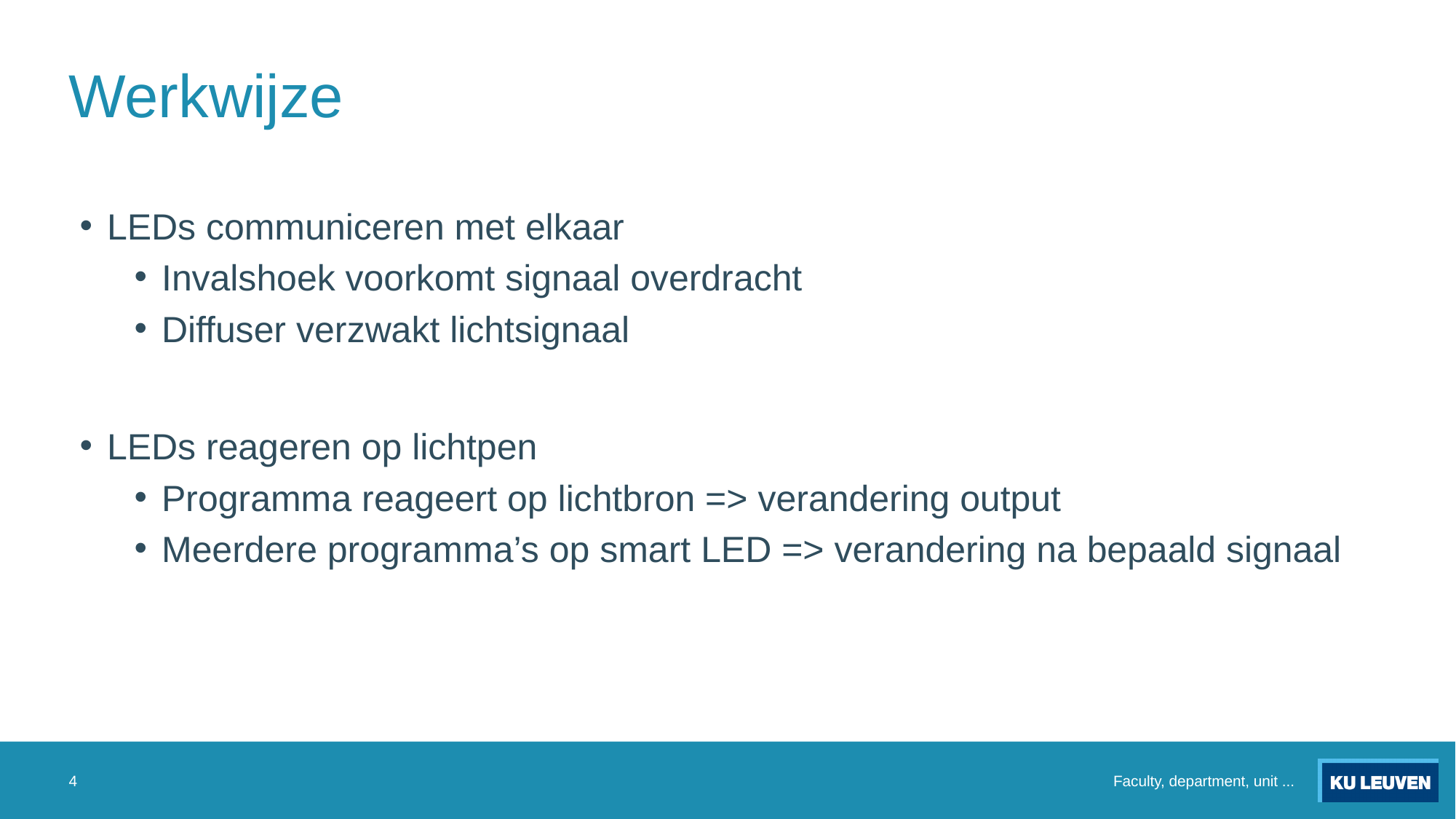

# Werkwijze
LEDs communiceren met elkaar
Invalshoek voorkomt signaal overdracht
Diffuser verzwakt lichtsignaal

LEDs reageren op lichtpen
Programma reageert op lichtbron => verandering output
Meerdere programma’s op smart LED => verandering na bepaald signaal
4
Faculty, department, unit ...